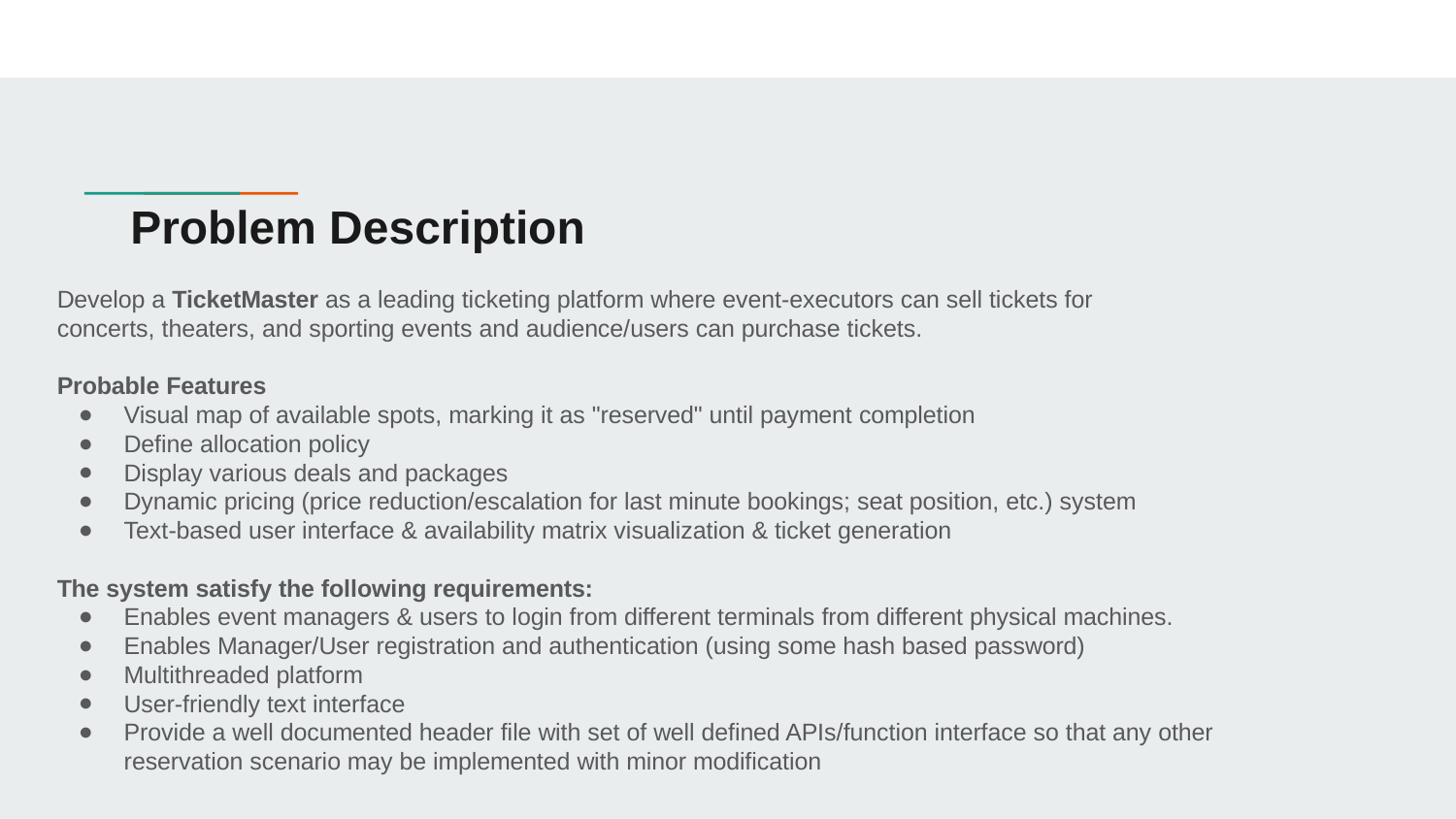

# Problem Description
Develop a TicketMaster as a leading ticketing platform where event-executors can sell tickets for
concerts, theaters, and sporting events and audience/users can purchase tickets.

Probable Features
Visual map of available spots, marking it as "reserved" until payment completion
Define allocation policy
Display various deals and packages
Dynamic pricing (price reduction/escalation for last minute bookings; seat position, etc.) system
Text-based user interface & availability matrix visualization & ticket generation

The system satisfy the following requirements:
Enables event managers & users to login from different terminals from different physical machines.
Enables Manager/User registration and authentication (using some hash based password)
Multithreaded platform
User-friendly text interface
Provide a well documented header file with set of well defined APIs/function interface so that any other reservation scenario may be implemented with minor modification